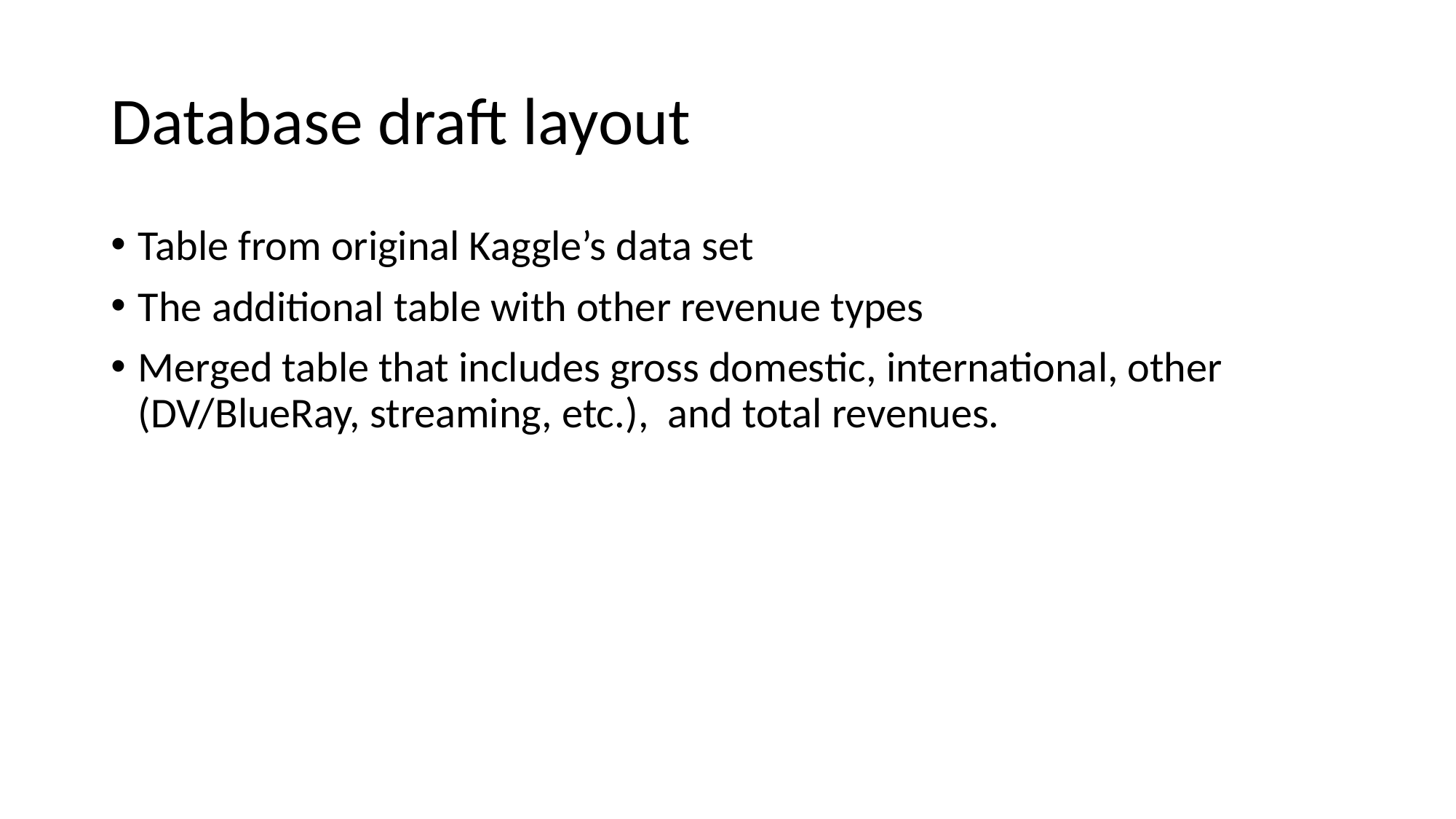

# Database draft layout
Table from original Kaggle’s data set
The additional table with other revenue types
Merged table that includes gross domestic, international, other (DV/BlueRay, streaming, etc.),  and total revenues.